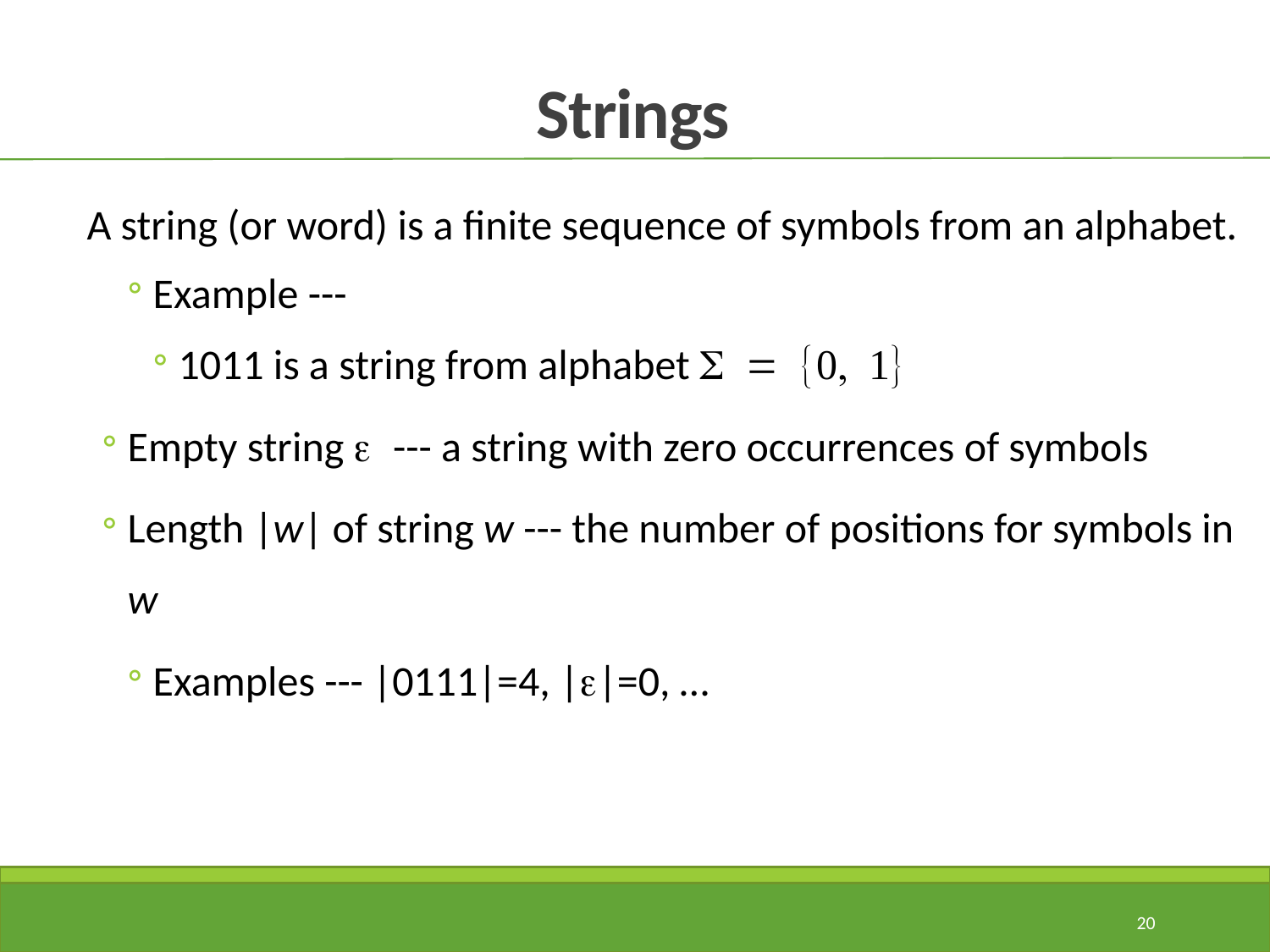

# Strings
A string (or word) is a finite sequence of symbols from an alphabet.
Example ---
1011 is a string from alphabet Σ = {0, 1}
Empty string ε --- a string with zero occurrences of symbols
Length |w| of string w --- the number of positions for symbols in w
Examples --- |0111|=4, |ε|=0, …

20